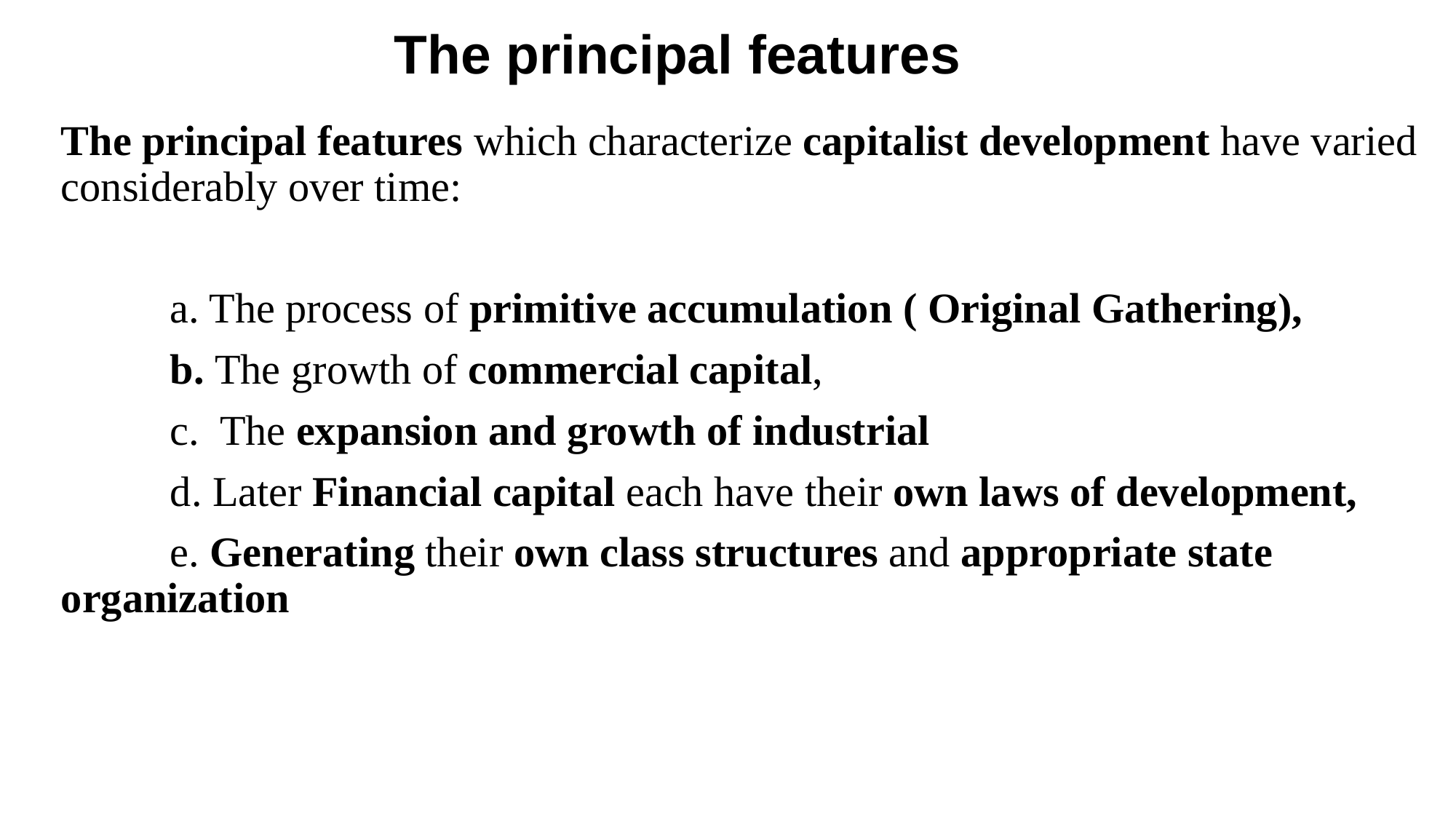

# The principal features
The principal features which characterize capitalist development have varied considerably over time:

	a. The process of primitive accumulation ( Original Gathering),
	b. The growth of commercial capital,
	c.  The expansion and growth of industrial
	d. Later Financial capital each have their own laws of development,
	e. Generating their own class structures and appropriate state 	organization